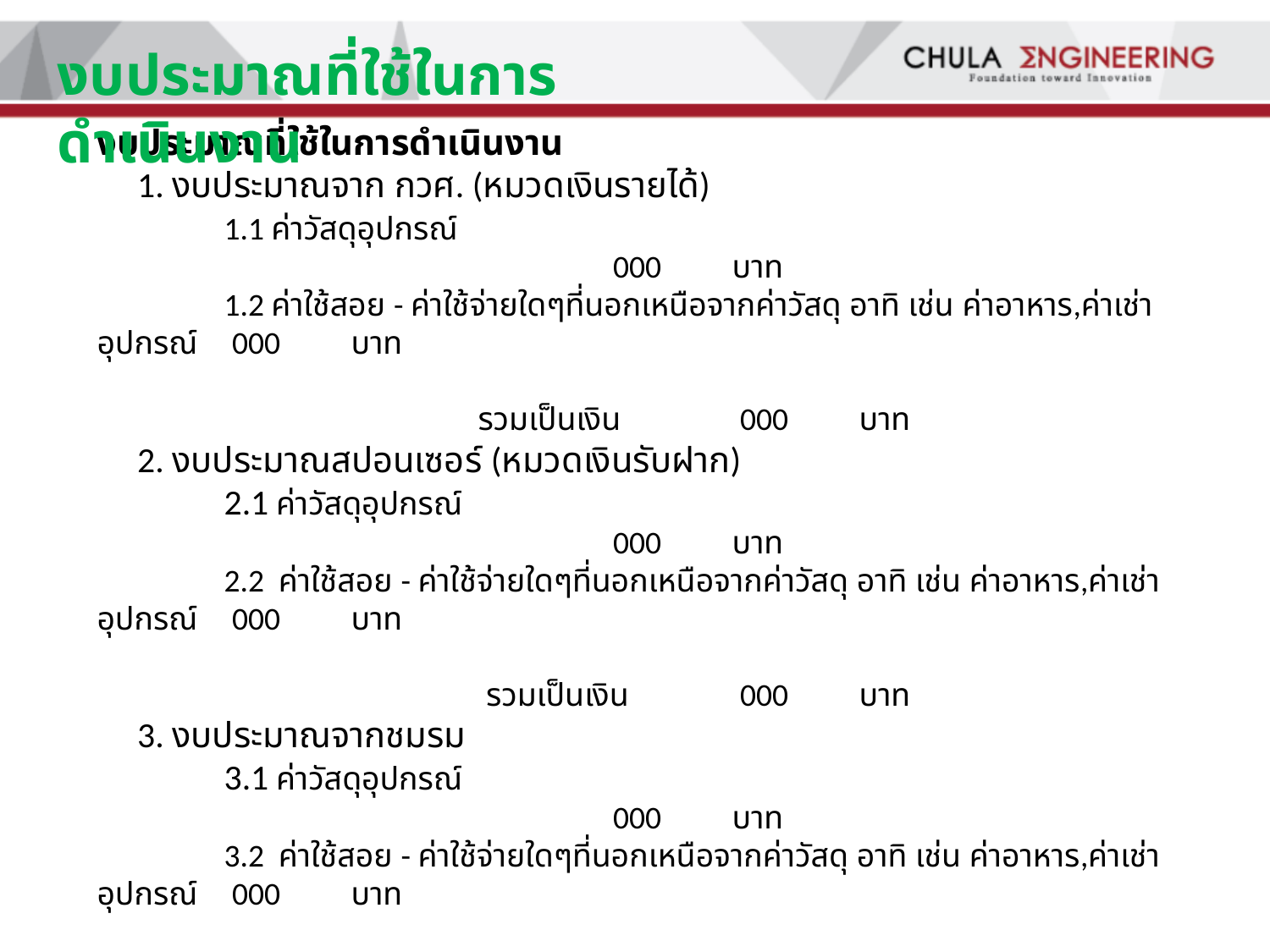

งบประมาณที่ใช้ในการดำเนินงาน
งบประมาณที่ใช้ในการดำเนินงาน
     1. งบประมาณจาก กวศ. (หมวดเงินรายได้)
	1.1 ค่าวัสดุอุปกรณ์										 000	บาท
	1.2 ค่าใช้สอย - ค่าใช้จ่ายใดๆที่นอกเหนือจากค่าวัสดุ อาทิ เช่น ค่าอาหาร,ค่าเช่าอุปกรณ์ 	 000	บาท
											รวมเป็นเงิน	 000	บาท
     2. งบประมาณสปอนเซอร์ (หมวดเงินรับฝาก)
	2.1 ค่าวัสดุอุปกรณ์										 000	บาท
	2.2  ค่าใช้สอย - ค่าใช้จ่ายใดๆที่นอกเหนือจากค่าวัสดุ อาทิ เช่น ค่าอาหาร,ค่าเช่าอุปกรณ์	 000	บาท
											 รวมเป็นเงิน	 000	บาท
     3. งบประมาณจากชมรม
	3.1 ค่าวัสดุอุปกรณ์										 000	บาท
	3.2  ค่าใช้สอย - ค่าใช้จ่ายใดๆที่นอกเหนือจากค่าวัสดุ อาทิ เช่น ค่าอาหาร,ค่าเช่าอุปกรณ์	 000	บาท
											 รวมเป็นเงิน	 000	บาท
แหล่งที่มาของงบประมาณ
	1. งบประมาณจาก กวศ. (หมวดเงินรายได้ของคณะ)					000	บาท
	2. งบประมาณจากสปอนเซอร์ (หมวดเงินรับฝาก)						000	บาท
	3. งบประมาณจากชมรม									000	บาท
											รวมเป็นเงิน	000	บาท
								(............................................................บาทถ้วน)